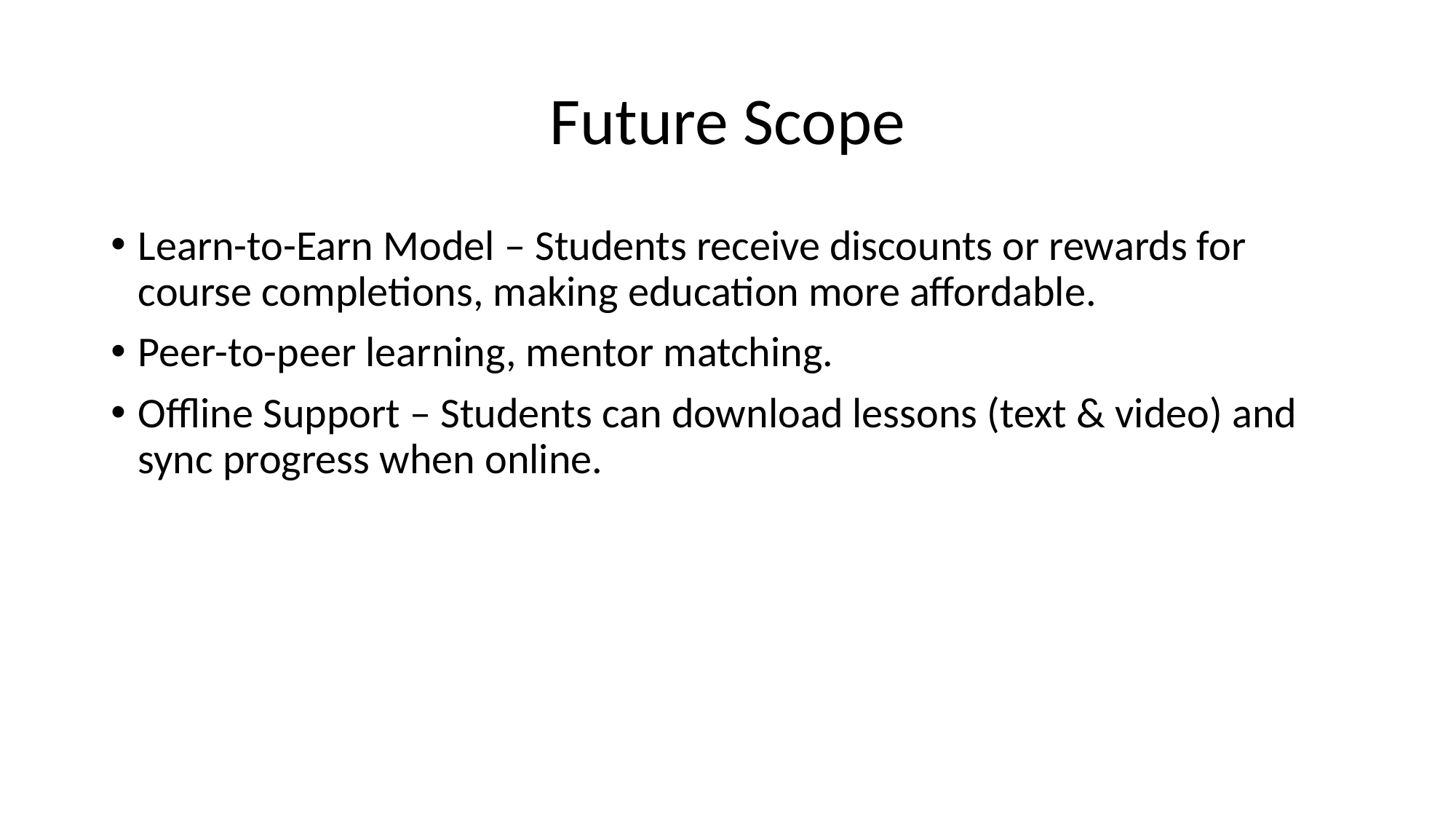

# Future Scope
Learn-to-Earn Model – Students receive discounts or rewards for course completions, making education more affordable.
Peer-to-peer learning, mentor matching.
Offline Support – Students can download lessons (text & video) and sync progress when online.